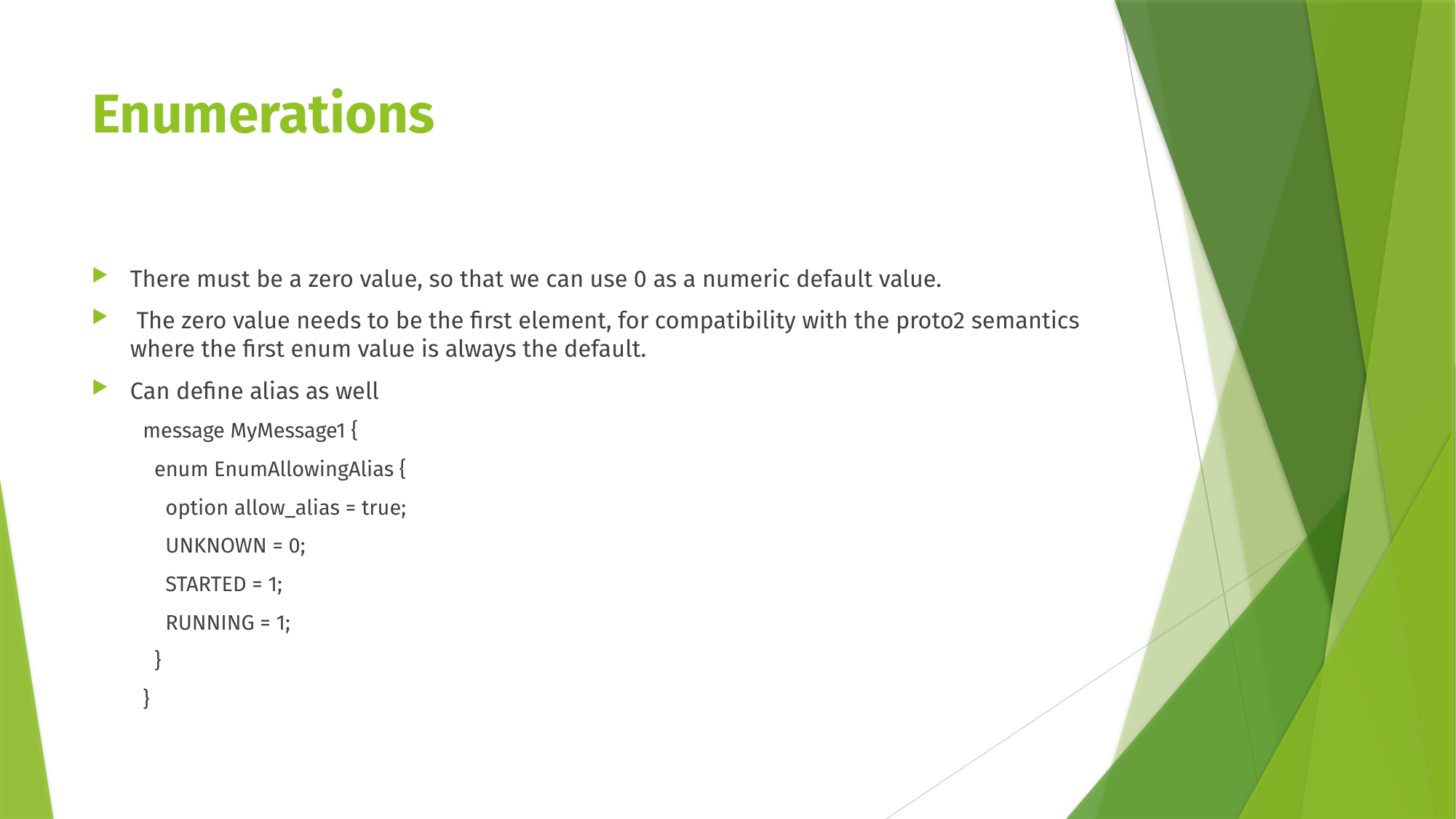

# Enumerations
There must be a zero value, so that we can use 0 as a numeric default value.
 The zero value needs to be the first element, for compatibility with the proto2 semantics where the first enum value is always the default.
Can define alias as well
message MyMessage1 {
  enum EnumAllowingAlias {
    option allow_alias = true;
    UNKNOWN = 0;
    STARTED = 1;
    RUNNING = 1;
  }
}